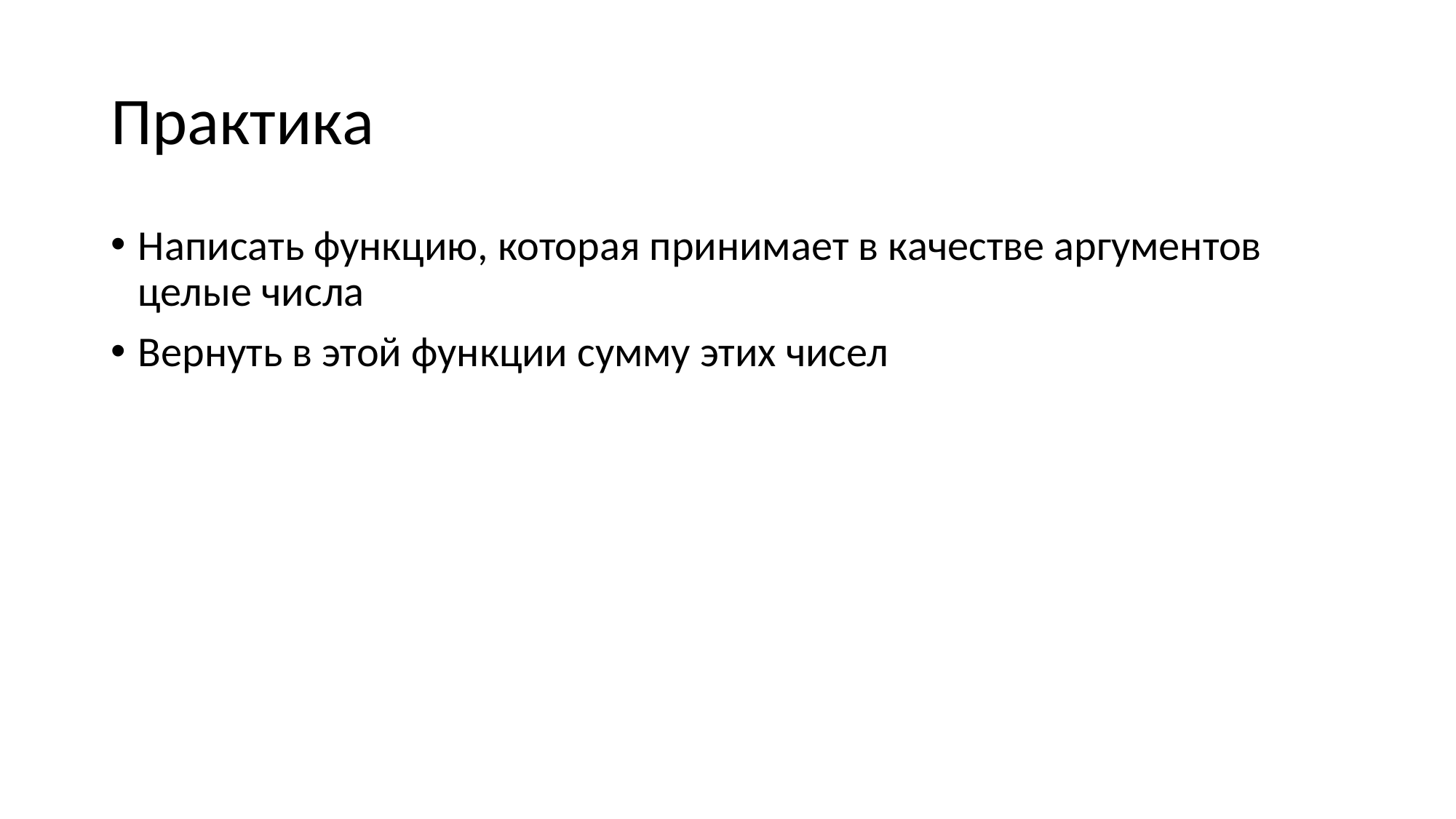

# Практика
Написать функцию, которая принимает в качестве аргументов целые числа
Вернуть в этой функции сумму этих чисел